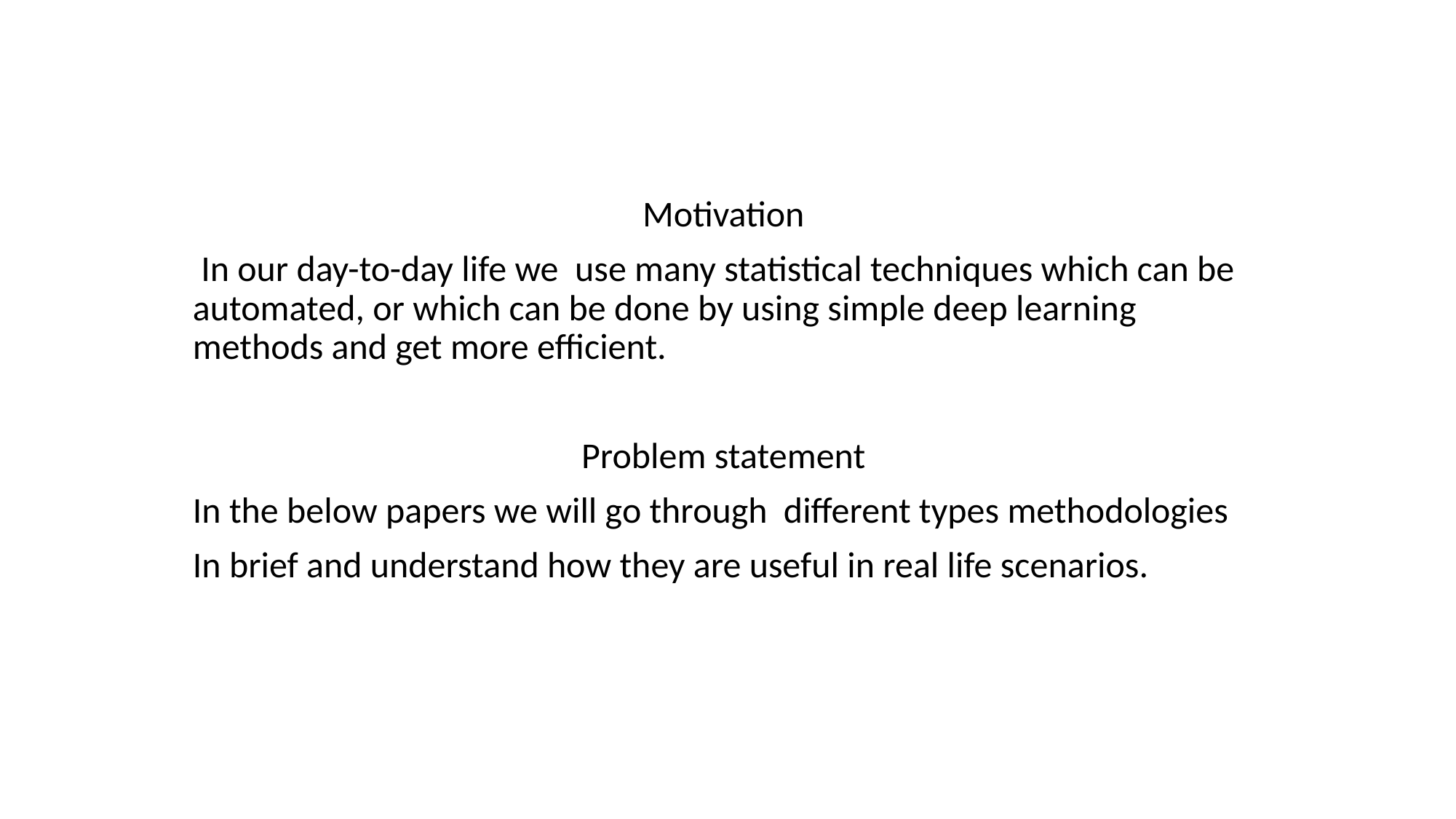

Motivation
 In our day-to-day life we  use many statistical techniques which can be automated, or which can be done by using simple deep learning methods and get more efficient.

Problem statement
In the below papers we will go through  different types methodologies
In brief and understand how they are useful in real life scenarios.